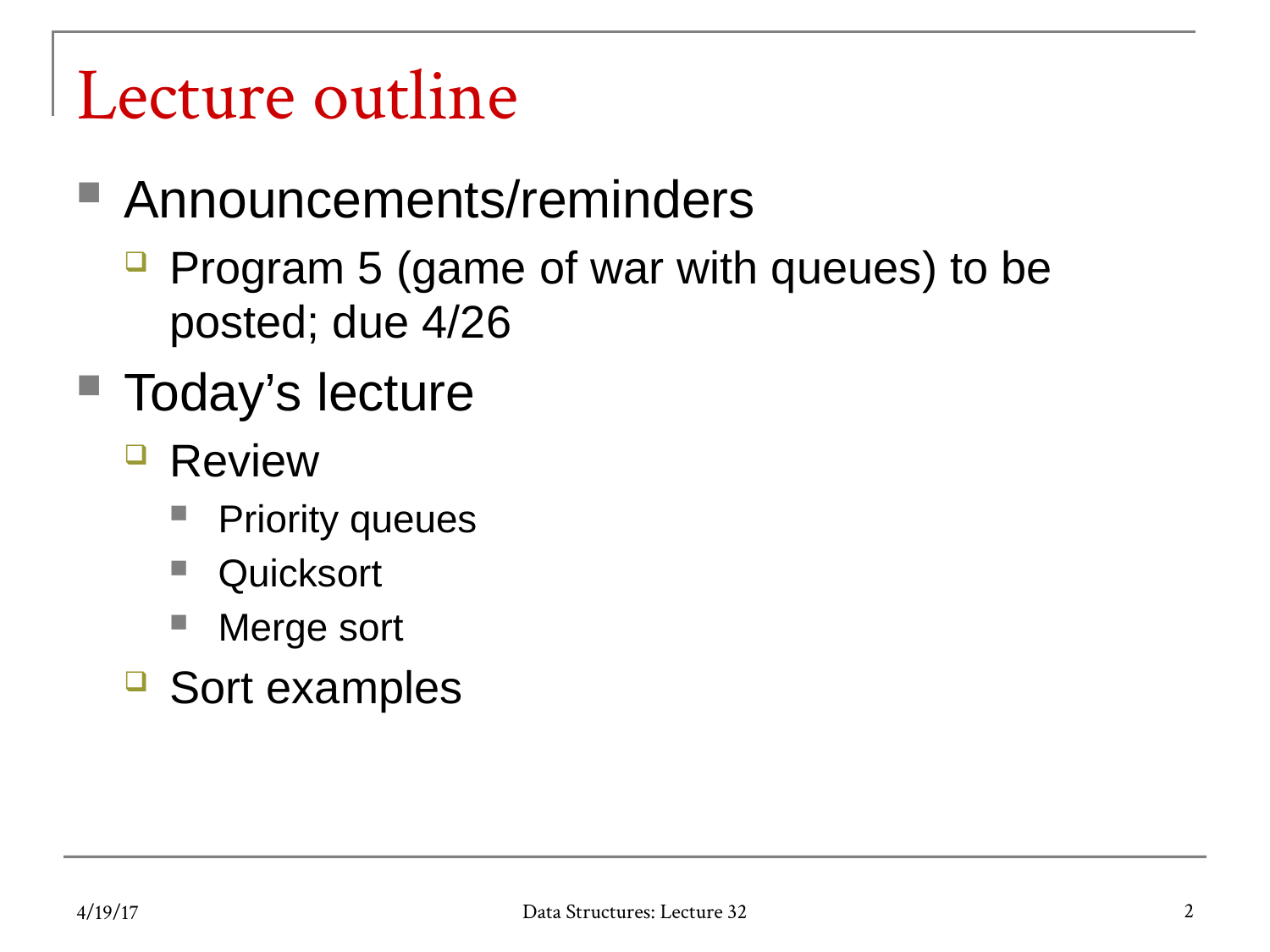

# Lecture outline
Announcements/reminders
Program 5 (game of war with queues) to be posted; due 4/26
Today’s lecture
Review
Priority queues
Quicksort
Merge sort
Sort examples
4/19/17
2
Data Structures: Lecture 32